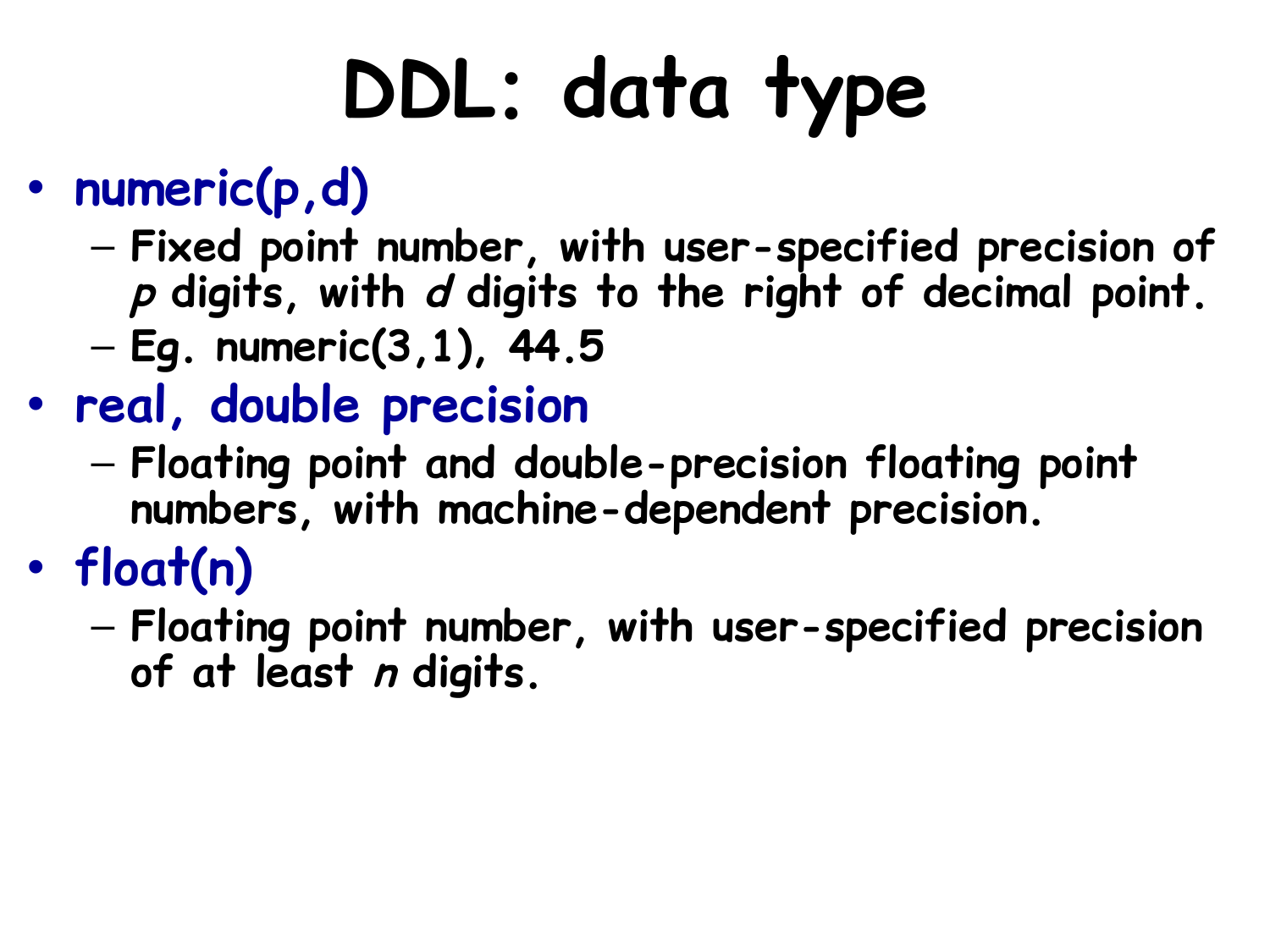

# DDL: data type
numeric(p,d)
Fixed point number, with user-specified precision of p digits, with d digits to the right of decimal point.
Eg. numeric(3,1), 44.5
real, double precision
Floating point and double-precision floating point numbers, with machine-dependent precision.
float(n)
Floating point number, with user-specified precision of at least n digits.